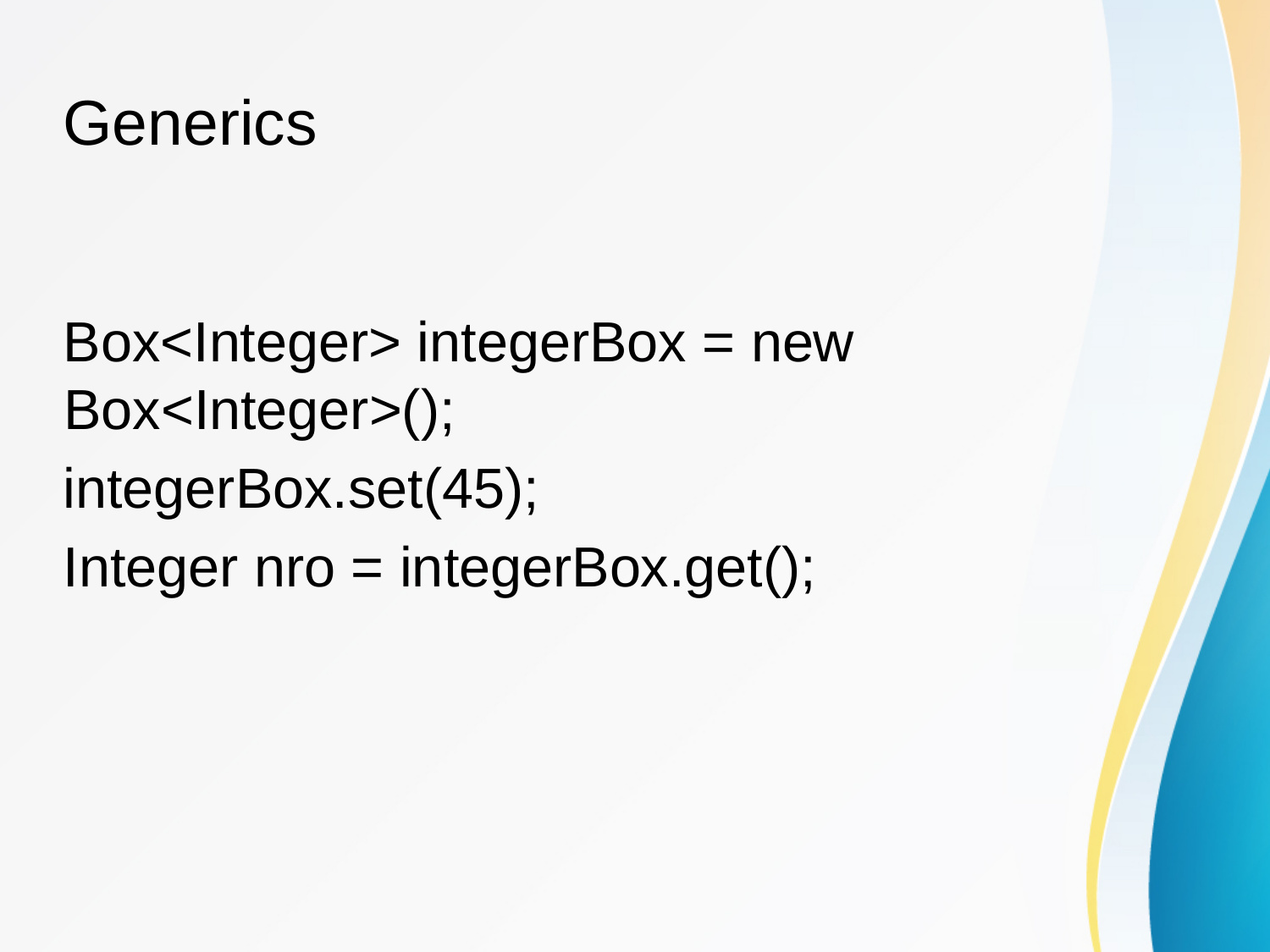

# Generics

Box<Integer> integerBox = new Box<Integer>();
integerBox.set(45);
Integer nro = integerBox.get();